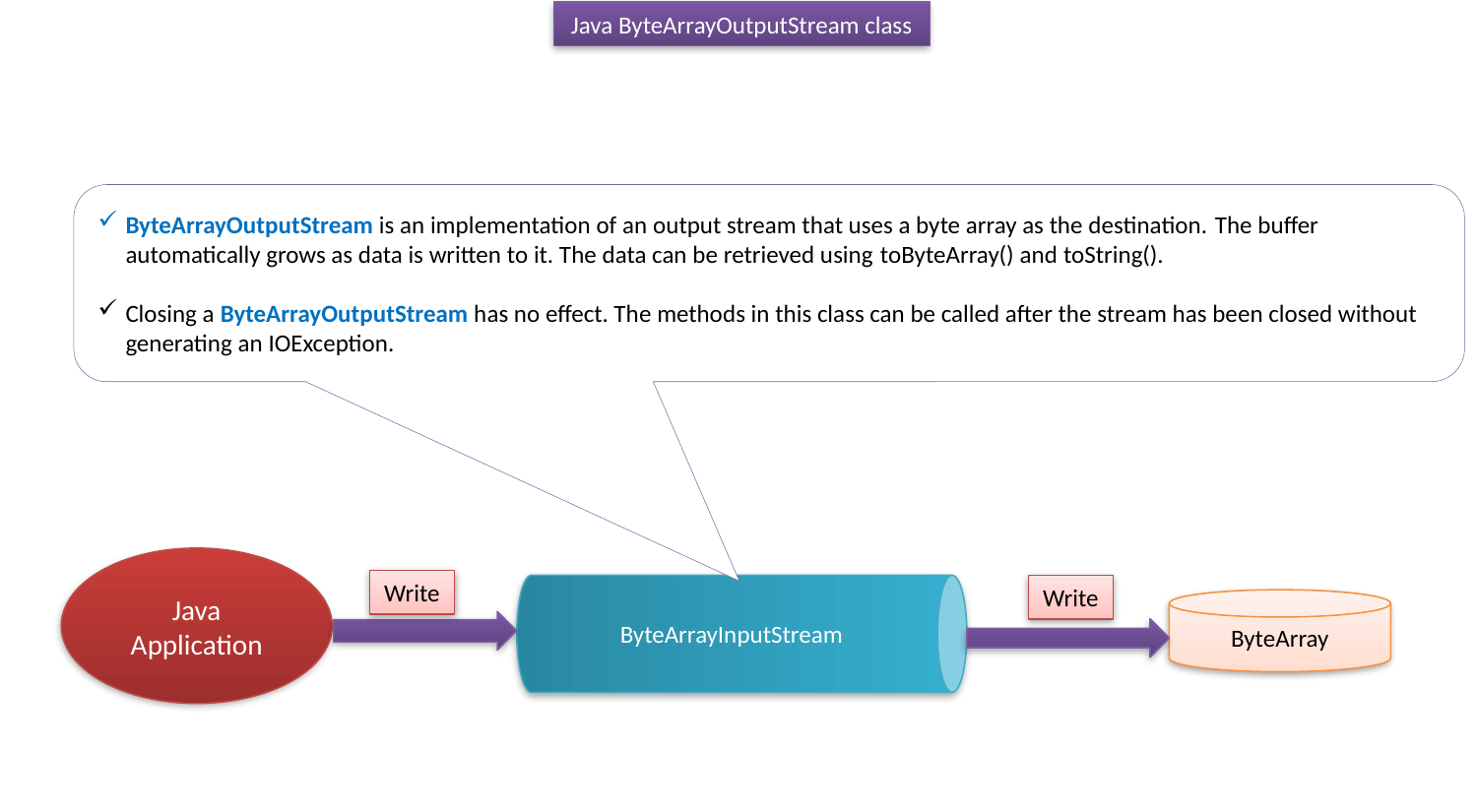

Java ByteArrayOutputStream class
ByteArrayOutputStream is an implementation of an output stream that uses a byte array as the destination. The buffer automatically grows as data is written to it. The data can be retrieved using toByteArray() and toString().

Closing a ByteArrayOutputStream has no effect. The methods in this class can be called after the stream has been closed without generating an IOException.
ByteArrayInputStream
Java Application
Write
Write
ByteArray